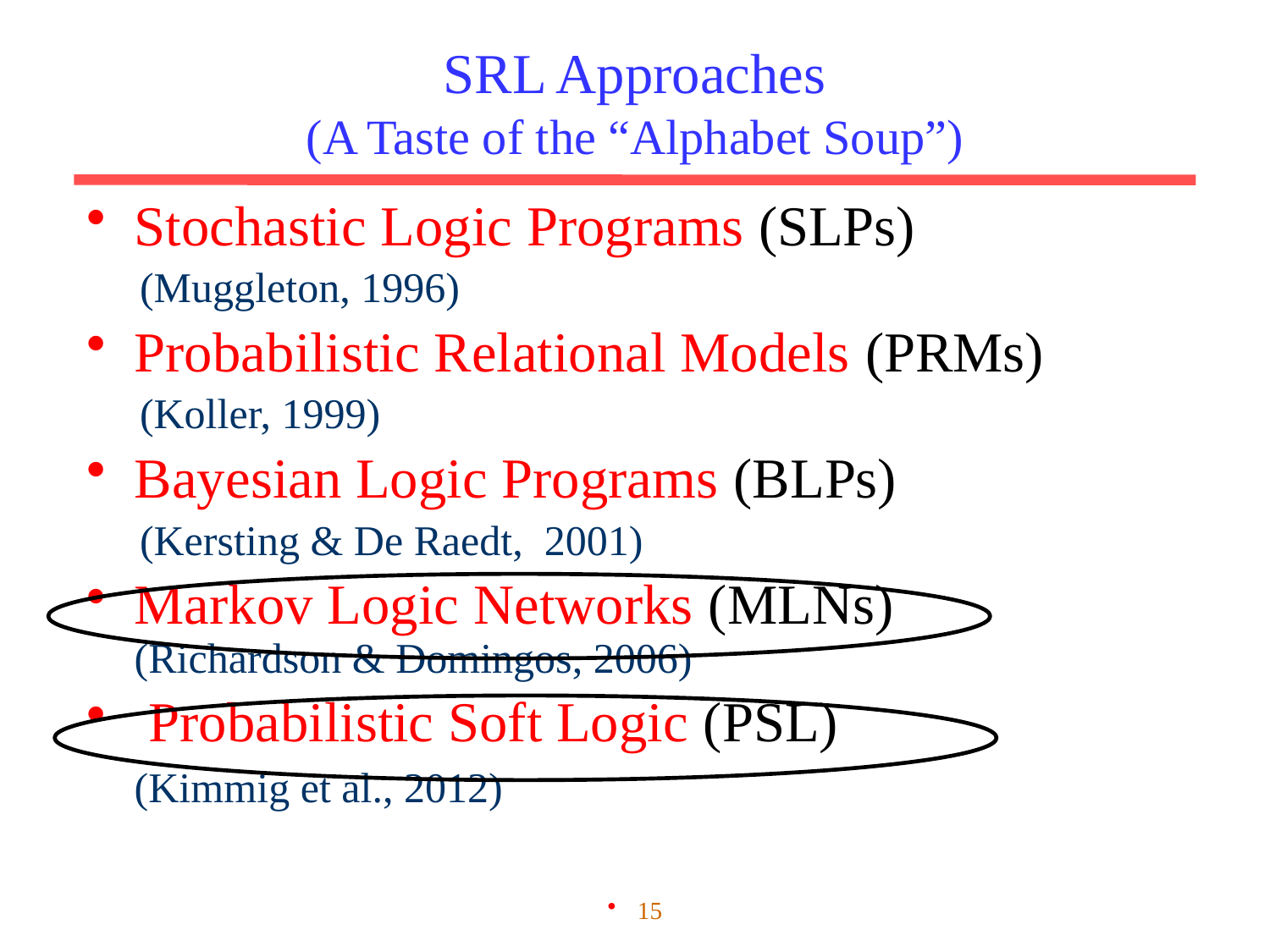

# SRL Approaches (A Taste of the “Alphabet Soup”)
Stochastic Logic Programs (SLPs)
     (Muggleton, 1996)
Probabilistic Relational Models (PRMs)
     (Koller, 1999)
Bayesian Logic Programs (BLPs)
     (Kersting & De Raedt,  2001)
Markov Logic Networks (MLNs)                (Richardson & Domingos, 2006)
 Probabilistic Soft Logic (PSL)                                (Kimmig et al., 2012)

15